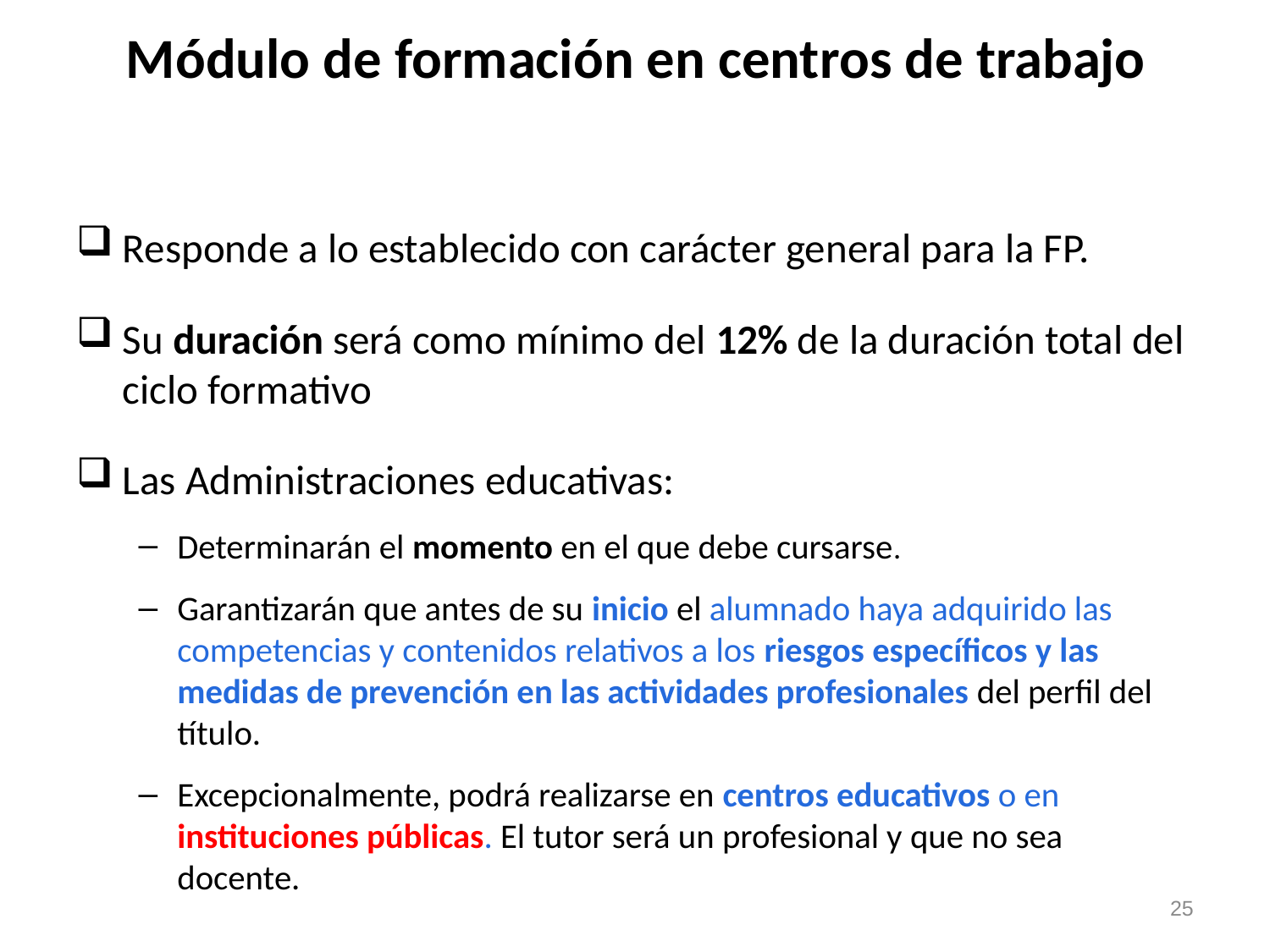

# Módulo de formación en centros de trabajo
Responde a lo establecido con carácter general para la FP.
Su duración será como mínimo del 12% de la duración total del ciclo formativo
Las Administraciones educativas:
Determinarán el momento en el que debe cursarse.
Garantizarán que antes de su inicio el alumnado haya adquirido las competencias y contenidos relativos a los riesgos específicos y las medidas de prevención en las actividades profesionales del perfil del título.
Excepcionalmente, podrá realizarse en centros educativos o en instituciones públicas. El tutor será un profesional y que no sea docente.
25